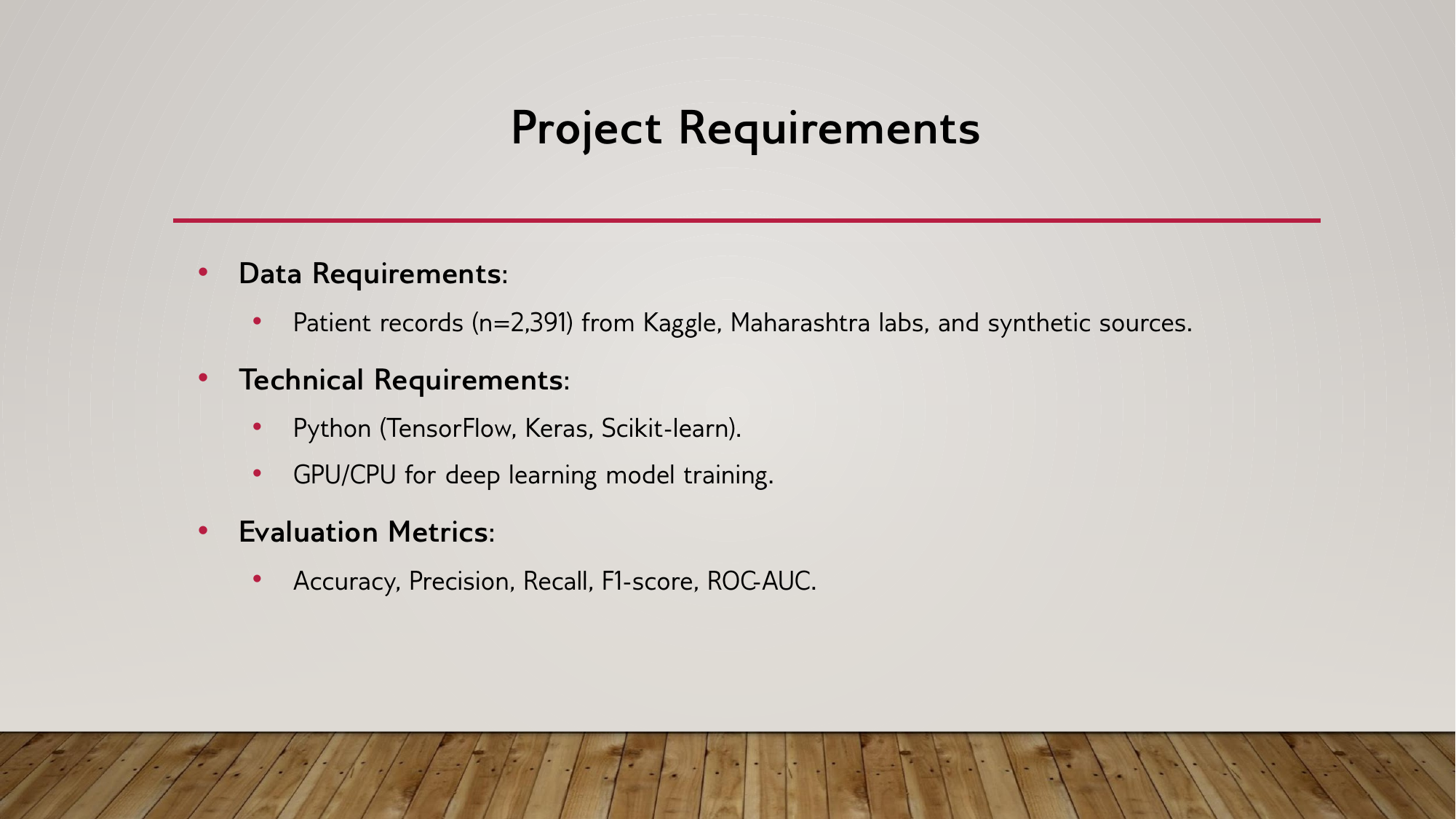

# Project Requirements
Data Requirements:
Patient records (n=2,391) from Kaggle, Maharashtra labs, and synthetic sources.
Technical Requirements:
Python (TensorFlow, Keras, Scikit-learn).
GPU/CPU for deep learning model training.
Evaluation Metrics:
Accuracy, Precision, Recall, F1-score, ROC-AUC.